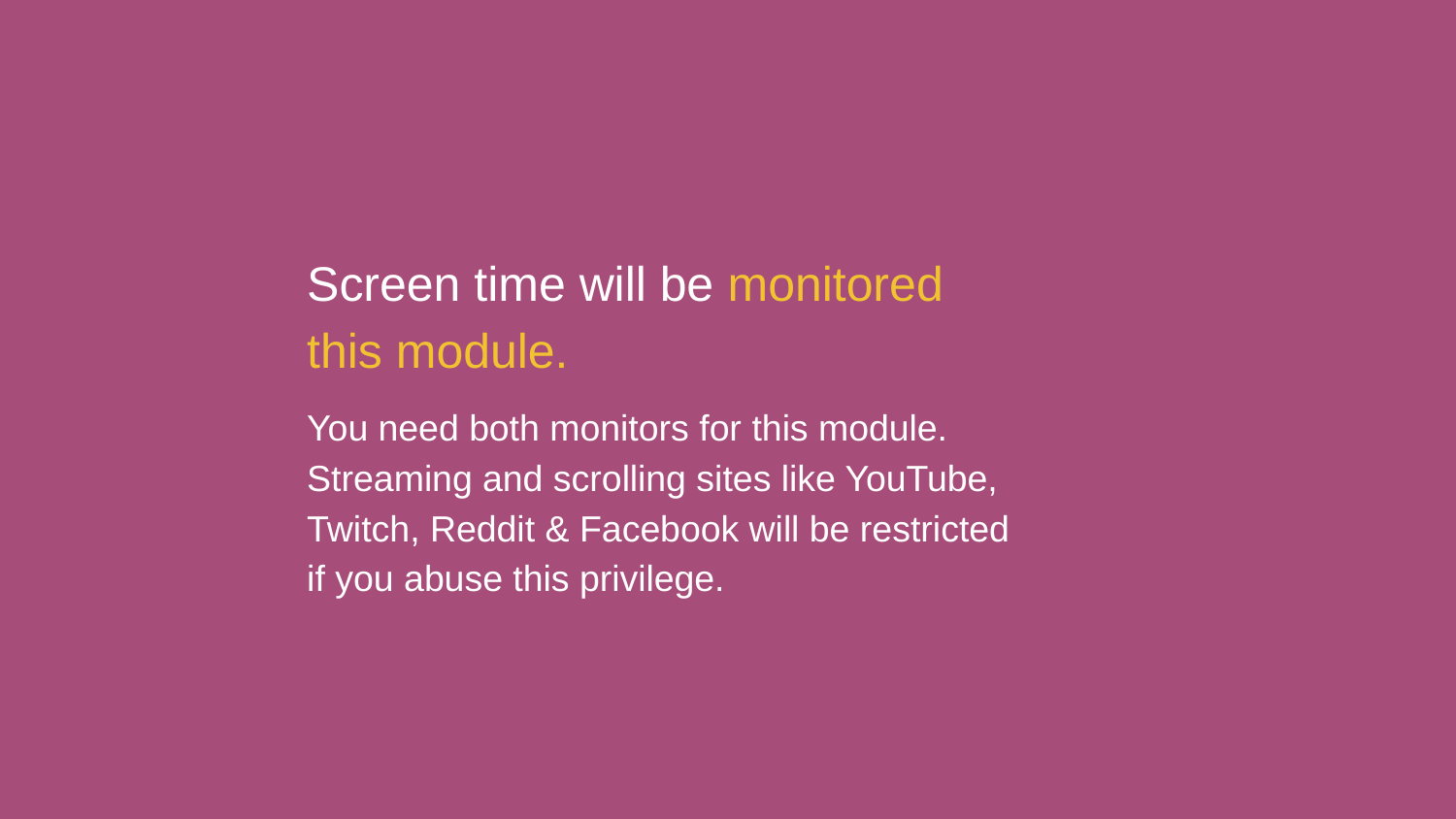

Screen time will be monitored
this module.
You need both monitors for this module.
Streaming and scrolling sites like YouTube,
Twitch, Reddit & Facebook will be restricted
if you abuse this privilege.